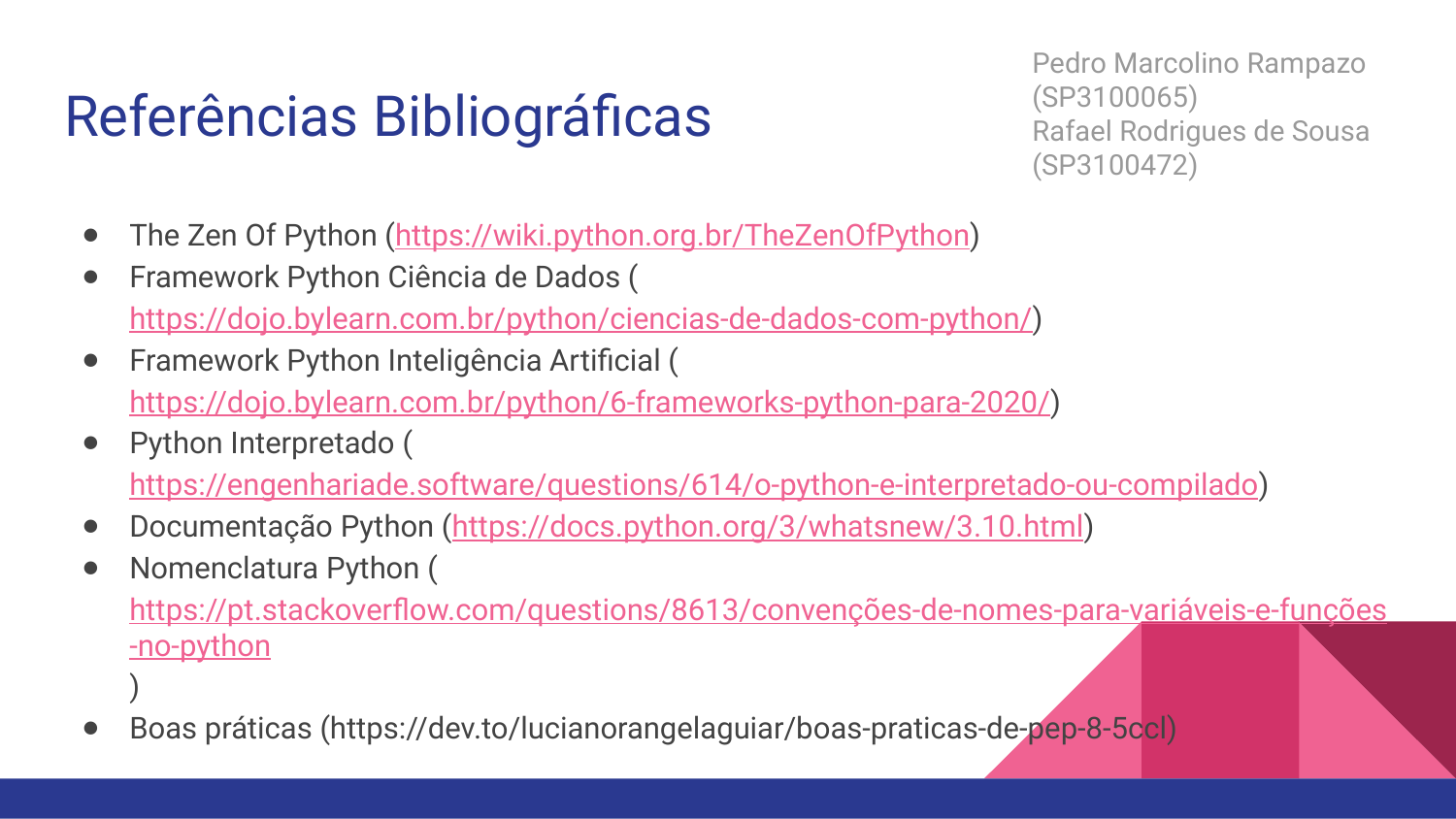

Pedro Marcolino Rampazo (SP3100065)
Rafael Rodrigues de Sousa (SP3100472)
# Referências Bibliográficas
The Zen Of Python (https://wiki.python.org.br/TheZenOfPython)
Framework Python Ciência de Dados (https://dojo.bylearn.com.br/python/ciencias-de-dados-com-python/)
Framework Python Inteligência Artificial (https://dojo.bylearn.com.br/python/6-frameworks-python-para-2020/)
Python Interpretado (https://engenhariade.software/questions/614/o-python-e-interpretado-ou-compilado)
Documentação Python (https://docs.python.org/3/whatsnew/3.10.html)
Nomenclatura Python (https://pt.stackoverflow.com/questions/8613/convenções-de-nomes-para-variáveis-e-funções-no-python)
Boas práticas (https://dev.to/lucianorangelaguiar/boas-praticas-de-pep-8-5ccl)